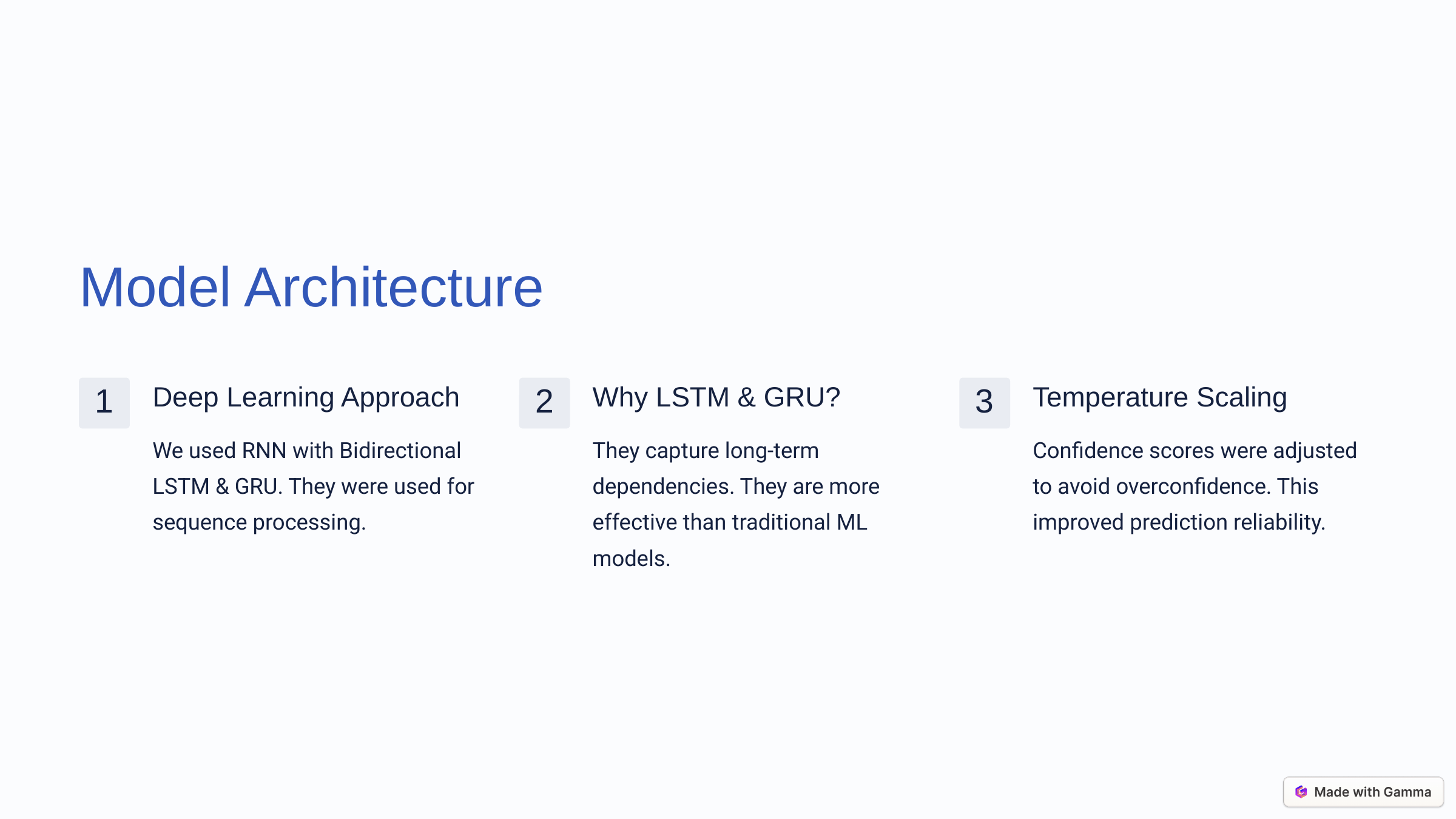

Model Architecture

Deep Learning Approach

Why LSTM & GRU?

Temperature Scaling
1
2
3
We used RNN with Bidirectional LSTM & GRU. They were used for sequence processing.
They capture long-term dependencies. They are more effective than traditional ML models.
Confidence scores were adjusted to avoid overconfidence. This improved prediction reliability.